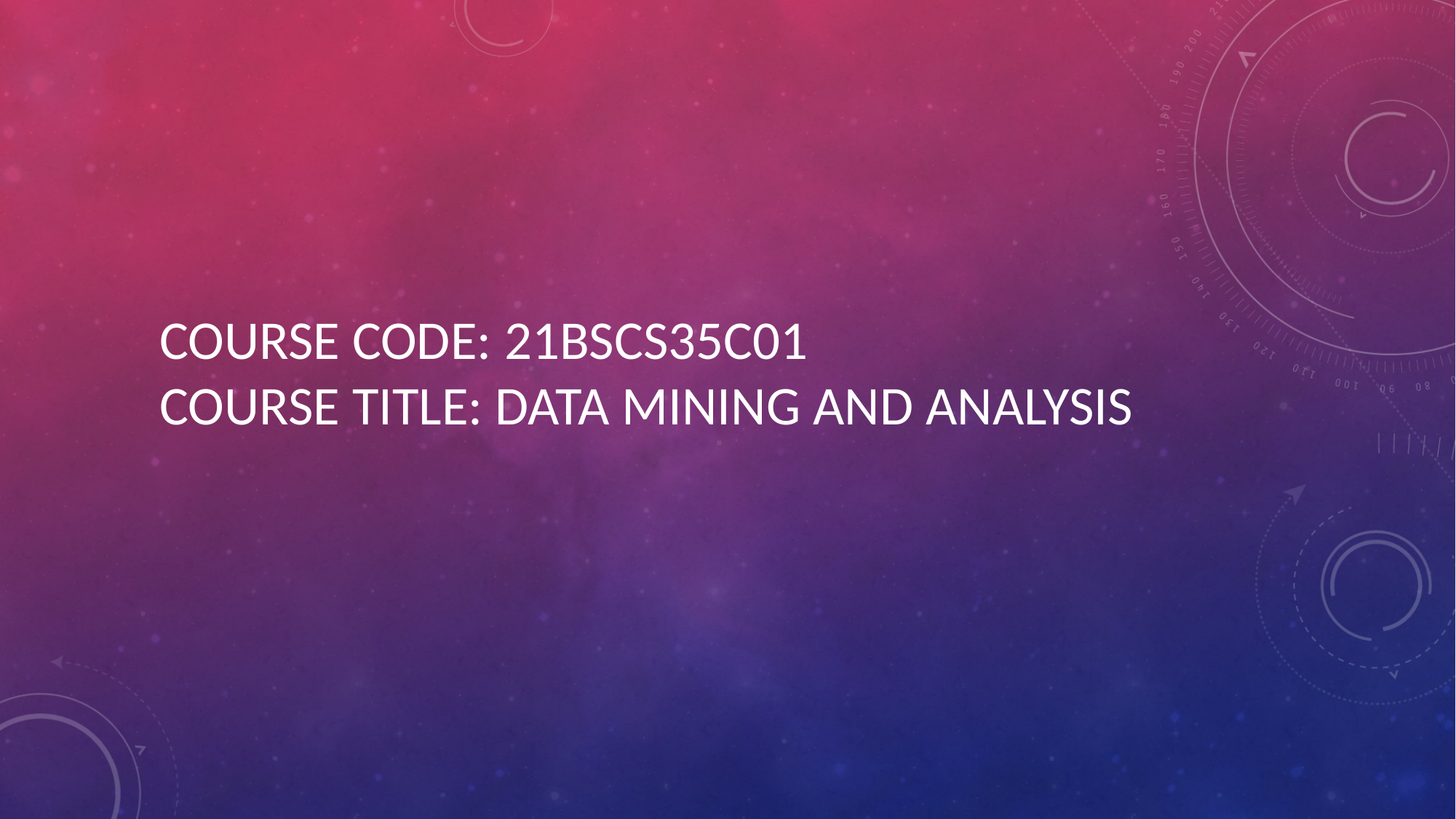

# COURSE CODE: 21BSCS35C01 COURSE TITLE: DATA MINING AND ANALYSIS